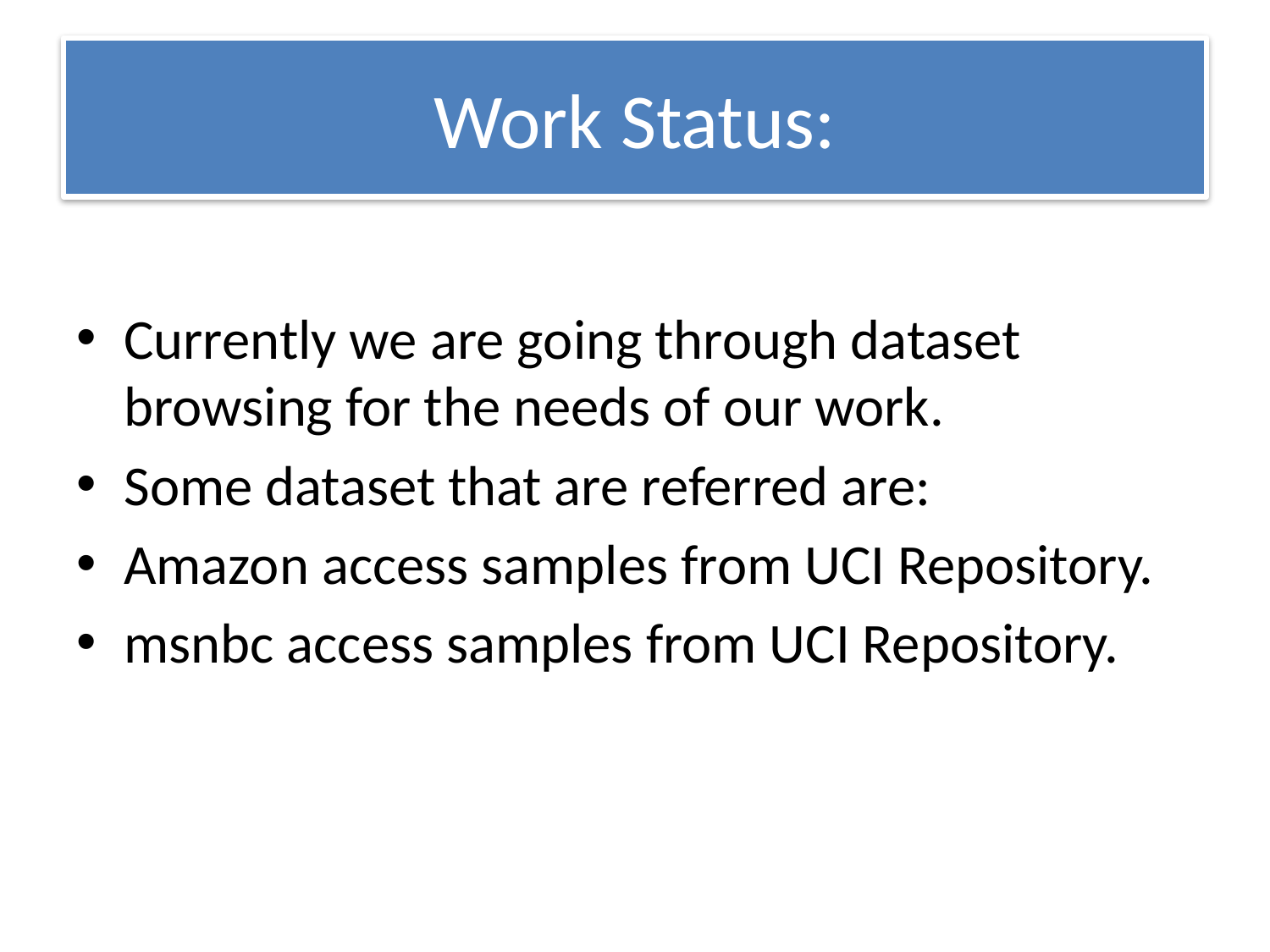

# Work Status:
Currently we are going through dataset browsing for the needs of our work.
Some dataset that are referred are:
Amazon access samples from UCI Repository.
msnbc access samples from UCI Repository.